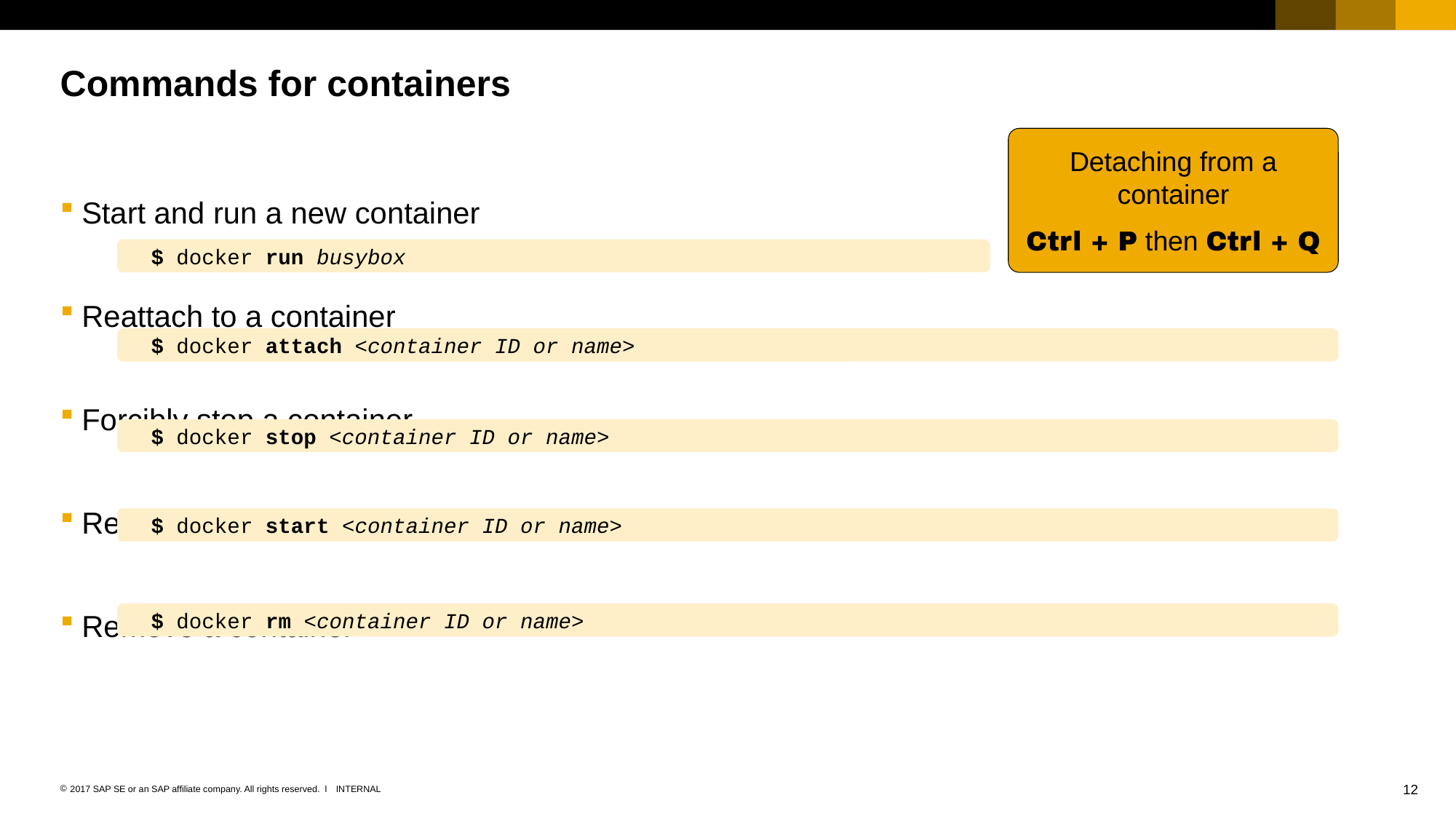

# Commands for containers
Detaching from a container
Ctrl + P then Ctrl + Q
Start and run a new container

Reattach to a container

Forcibly stop a container

Restart a previously stopped container

Remove a container

$ docker run busybox
$ docker attach <container ID or name>
$ docker stop <container ID or name>
$ docker start <container ID or name>
$ docker rm <container ID or name>